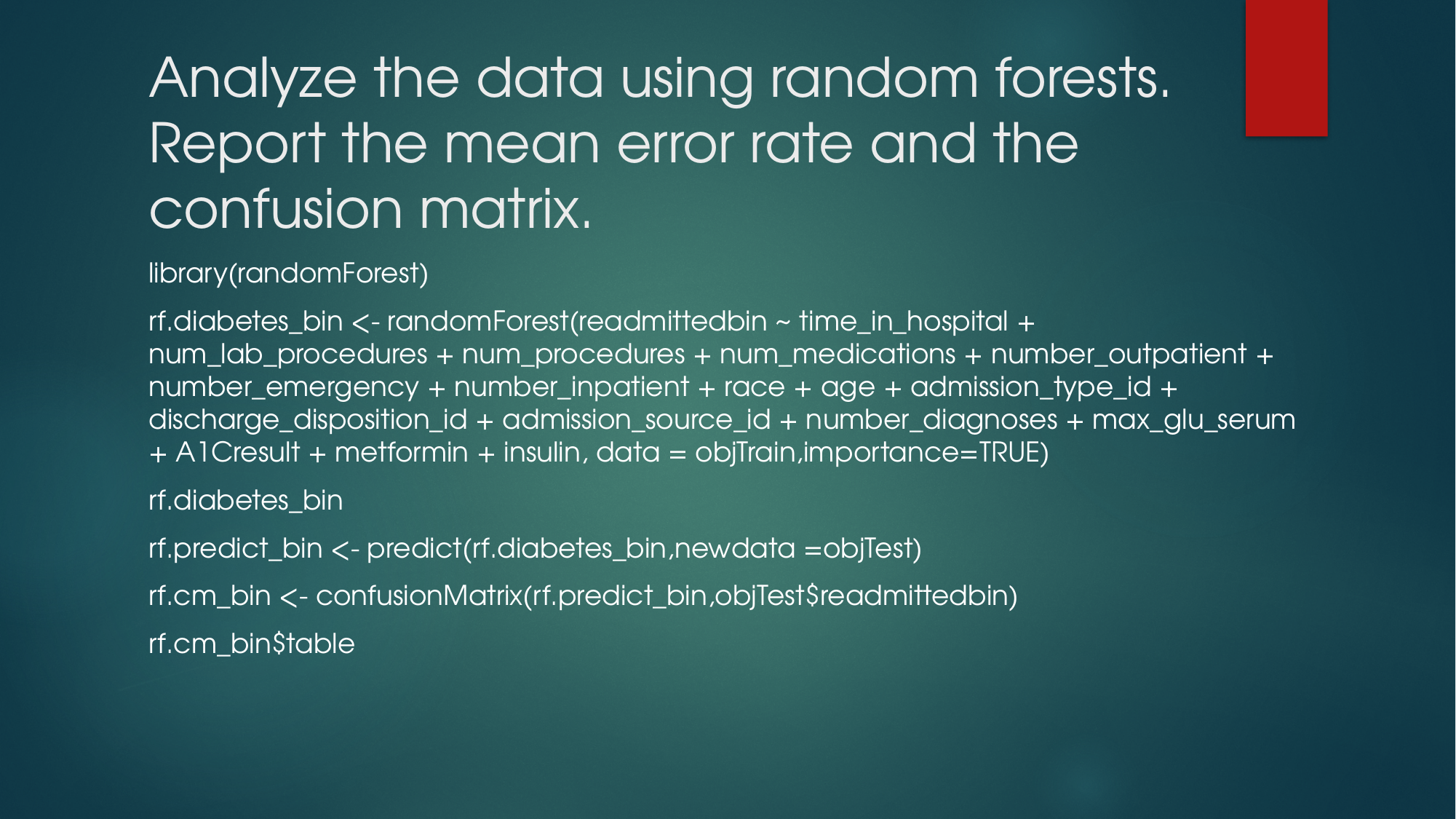

# Analyze the data using random forests. Report the mean error rate and the confusion matrix.
library(randomForest)
rf.diabetes_bin <- randomForest(readmittedbin ~ time_in_hospital + num_lab_procedures + num_procedures + num_medications + number_outpatient + number_emergency + number_inpatient + race + age + admission_type_id + discharge_disposition_id + admission_source_id + number_diagnoses + max_glu_serum + A1Cresult + metformin + insulin, data = objTrain,importance=TRUE)
rf.diabetes_bin
rf.predict_bin <- predict(rf.diabetes_bin,newdata =objTest)
rf.cm_bin <- confusionMatrix(rf.predict_bin,objTest$readmittedbin)
rf.cm_bin$table